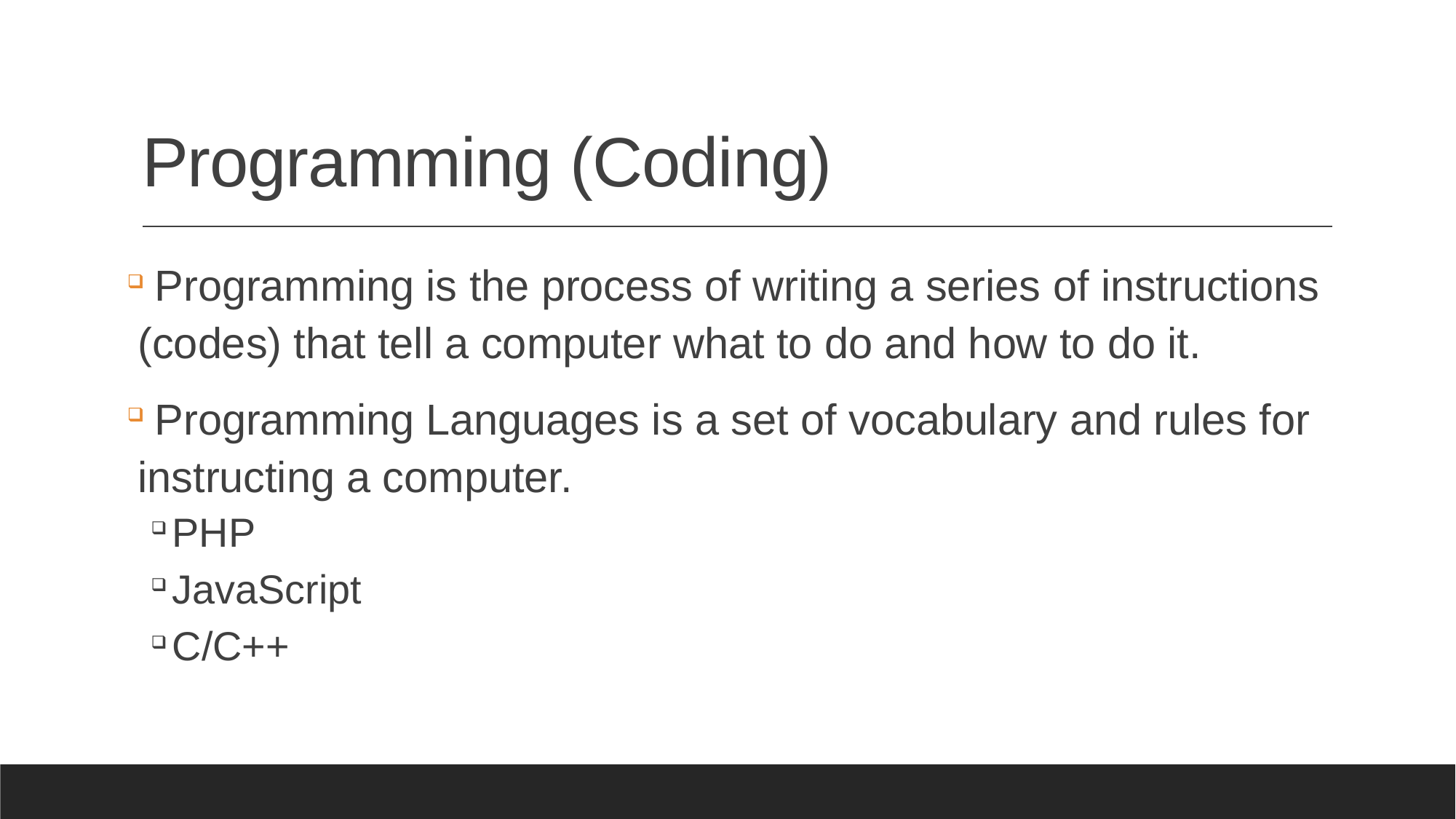

# Programming (Coding)
 Programming is the process of writing a series of instructions (codes) that tell a computer what to do and how to do it.
 Programming Languages is a set of vocabulary and rules for instructing a computer.
PHP
JavaScript
C/C++

``
`